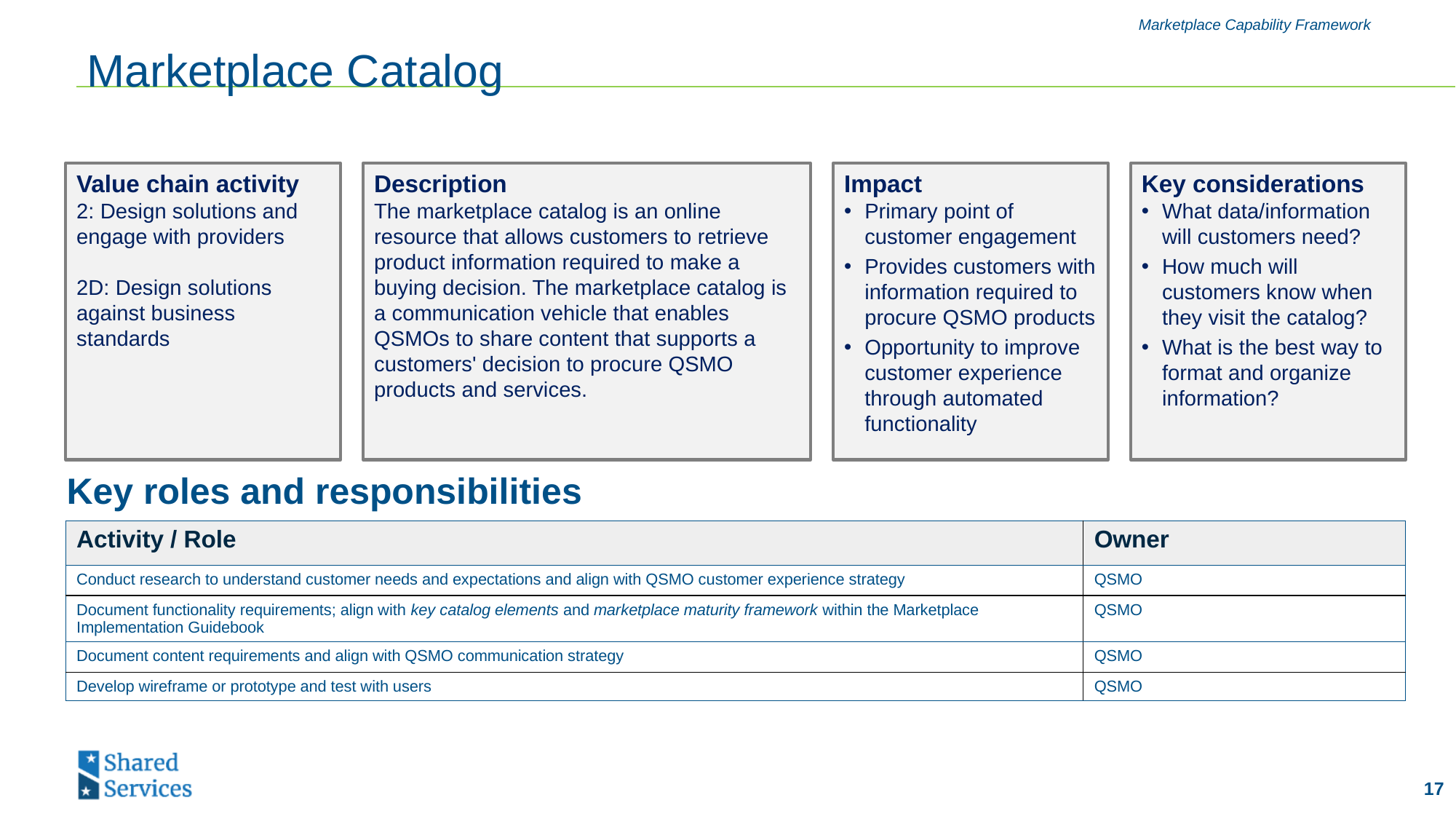

Marketplace Capability Framework
# Marketplace Catalog
Value chain activity
2: Design solutions and engage with providers

2D: Design solutions against business standards
Description
The marketplace catalog is an online resource that allows customers to retrieve product information required to make a buying decision. The marketplace catalog is a communication vehicle that enables QSMOs to share content that supports a customers' decision to procure QSMO products and services.
Impact
Primary point of customer engagement
Provides customers with information required to procure QSMO products
Opportunity to improve customer experience through automated functionality
Key considerations
What data/information will customers need?
How much will customers know when they visit the catalog?
What is the best way to format and organize information?
Key roles and responsibilities
| Activity / Role | Owner |
| --- | --- |
| Conduct research to understand customer needs and expectations and align with QSMO customer experience strategy | QSMO |
| Document functionality requirements; align with key catalog elements and marketplace maturity framework within the Marketplace Implementation Guidebook | QSMO |
| Document content requirements and align with QSMO communication strategy | QSMO |
| Develop wireframe or prototype and test with users | QSMO |
17